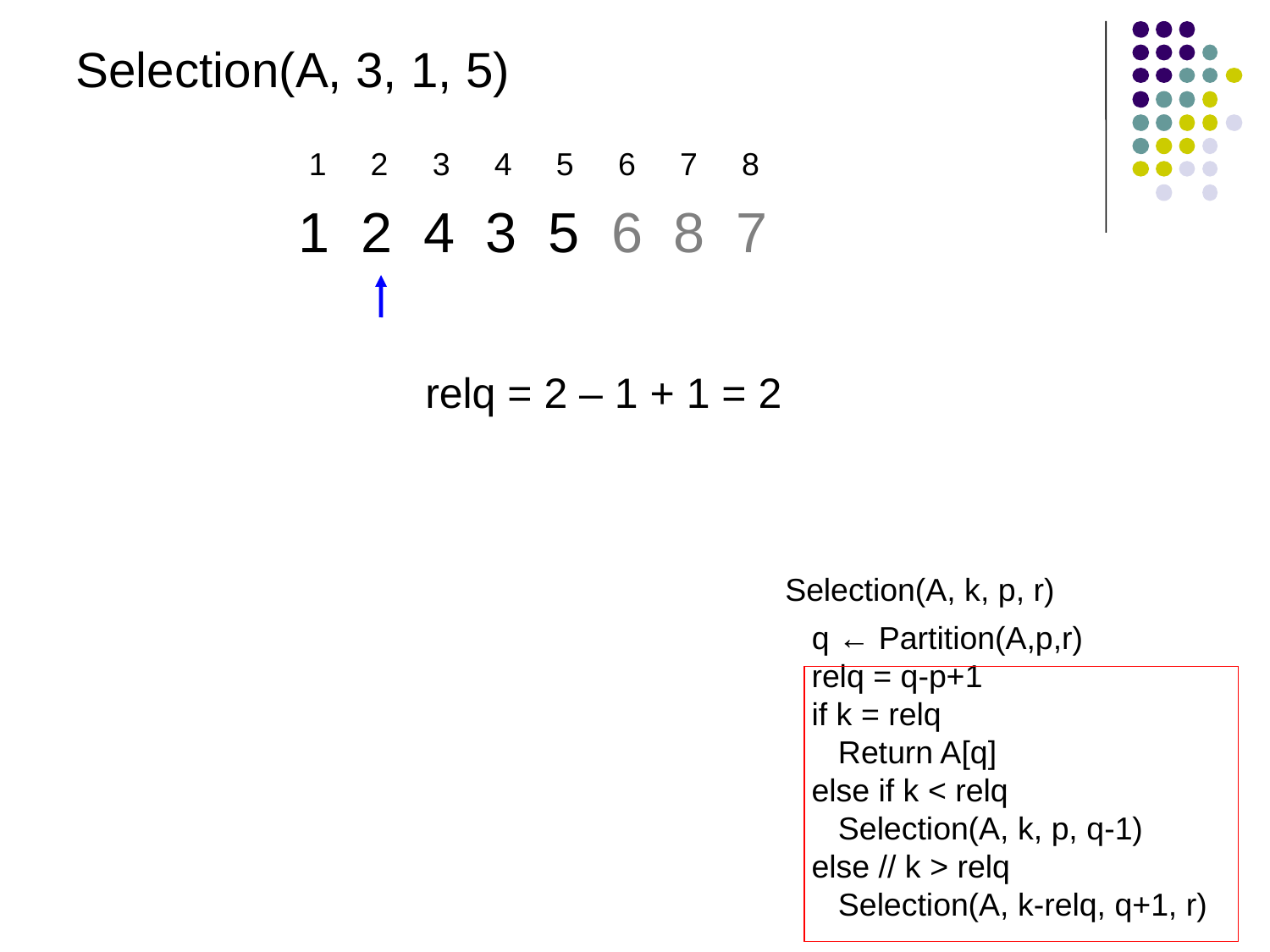

Selection(A, 3, 1, 5)
1     2     3     4     5     6     7     8
1  2  4  3  5  6  8  7

relq = 2 – 1 + 1 = 2
Selection(A, k, p, r)
   q ← Partition(A,p,r)
   relq = q-p+1
   if k = relq
      Return A[q]
   else if k < relq
      Selection(A, k, p, q-1)
   else // k > relq
      Selection(A, k-relq, q+1, r)